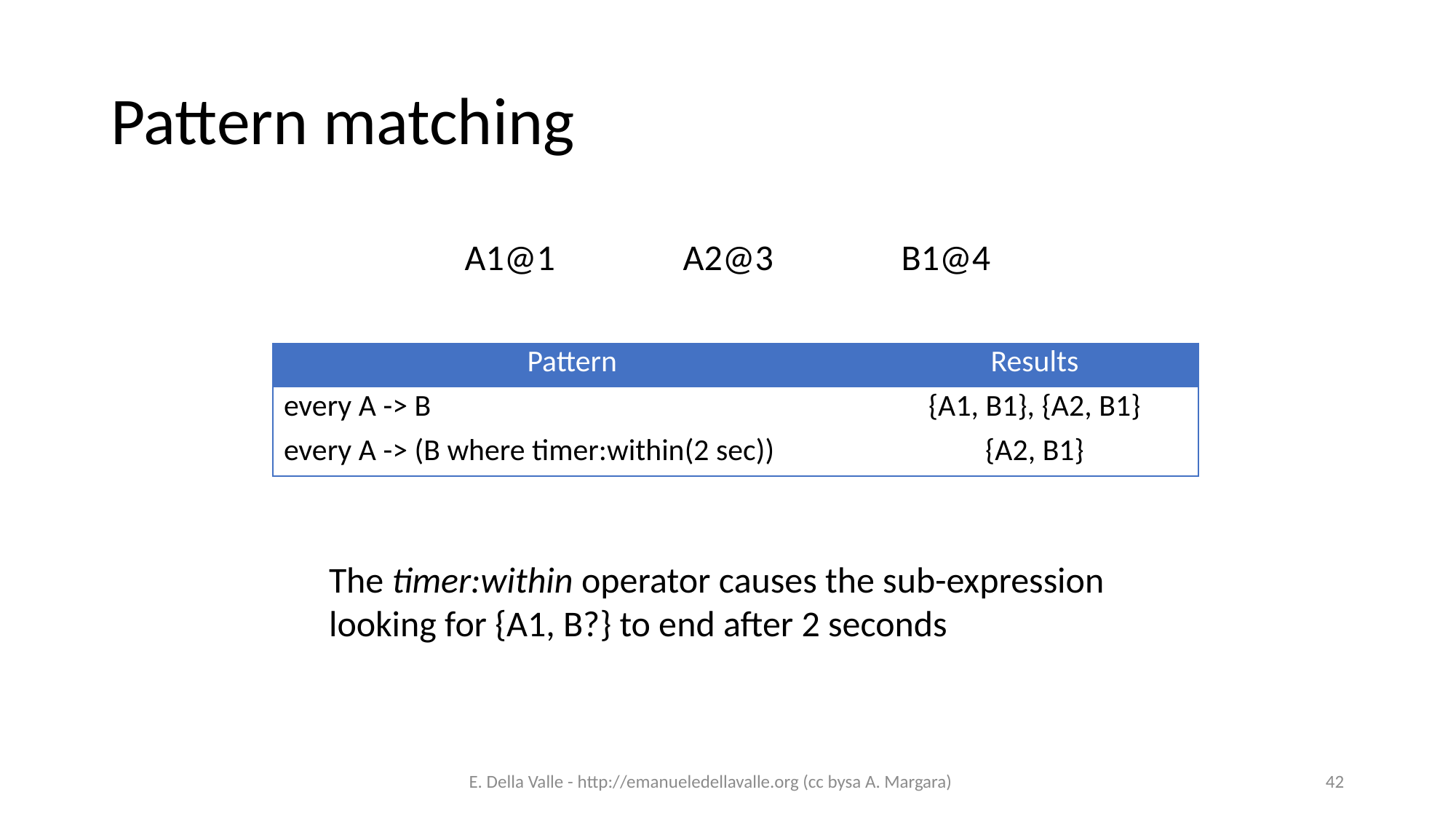

# Pattern matching
A1@1		A2@3		B1@4
| Pattern | Results |
| --- | --- |
| every A -> B | {A1, B1}, {A2, B1} |
| every A -> (B where timer:within(2 sec)) | {A2, B1} |
The timer:within operator causes the sub-expression looking for {A1, B?} to end after 2 seconds
E. Della Valle - http://emanueledellavalle.org (cc bysa A. Margara)
42